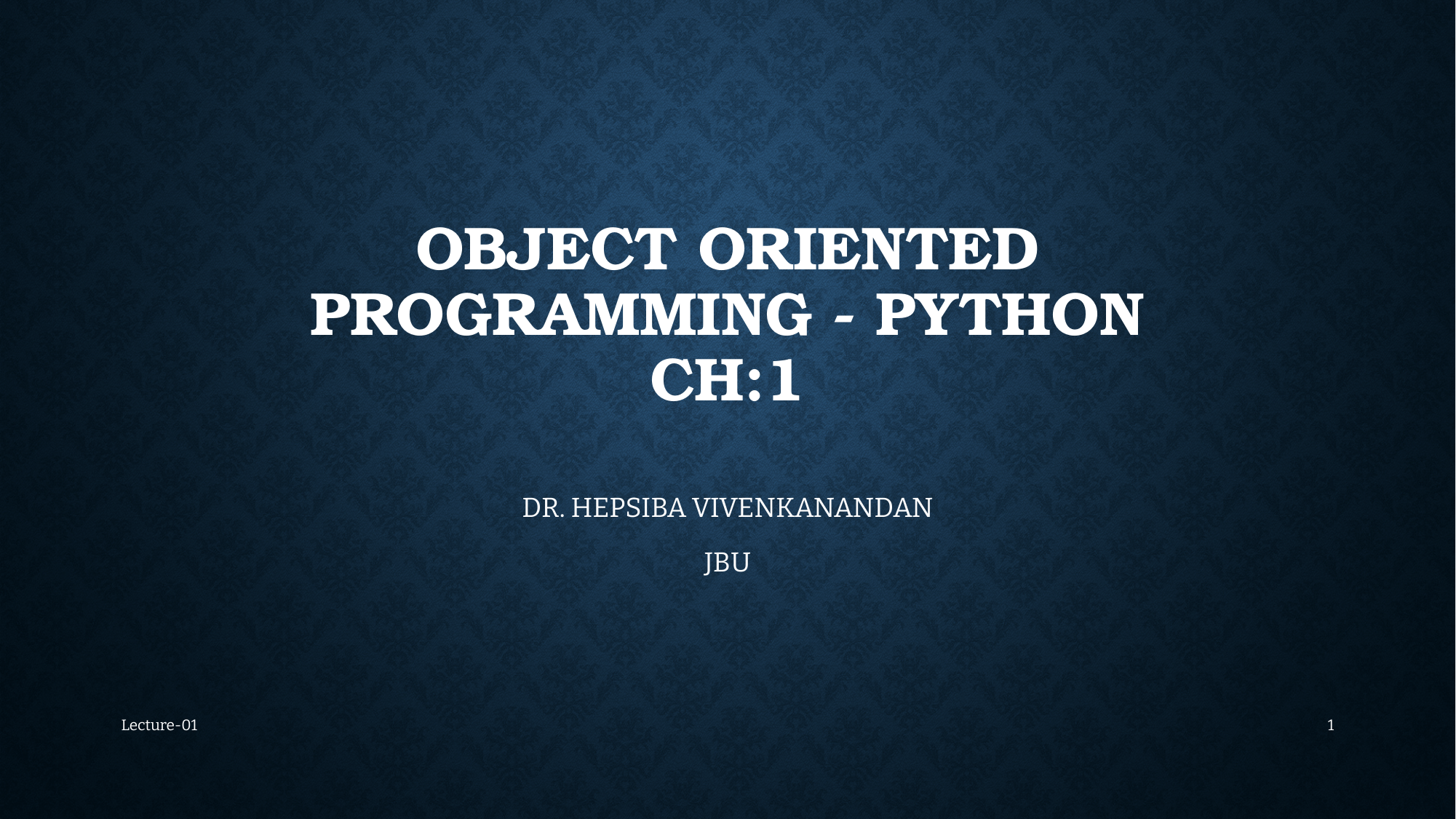

# Object oriented programming - python Ch:1

DR. HEPSIBA VIVENKANANDAN
JBU
Lecture-01
1